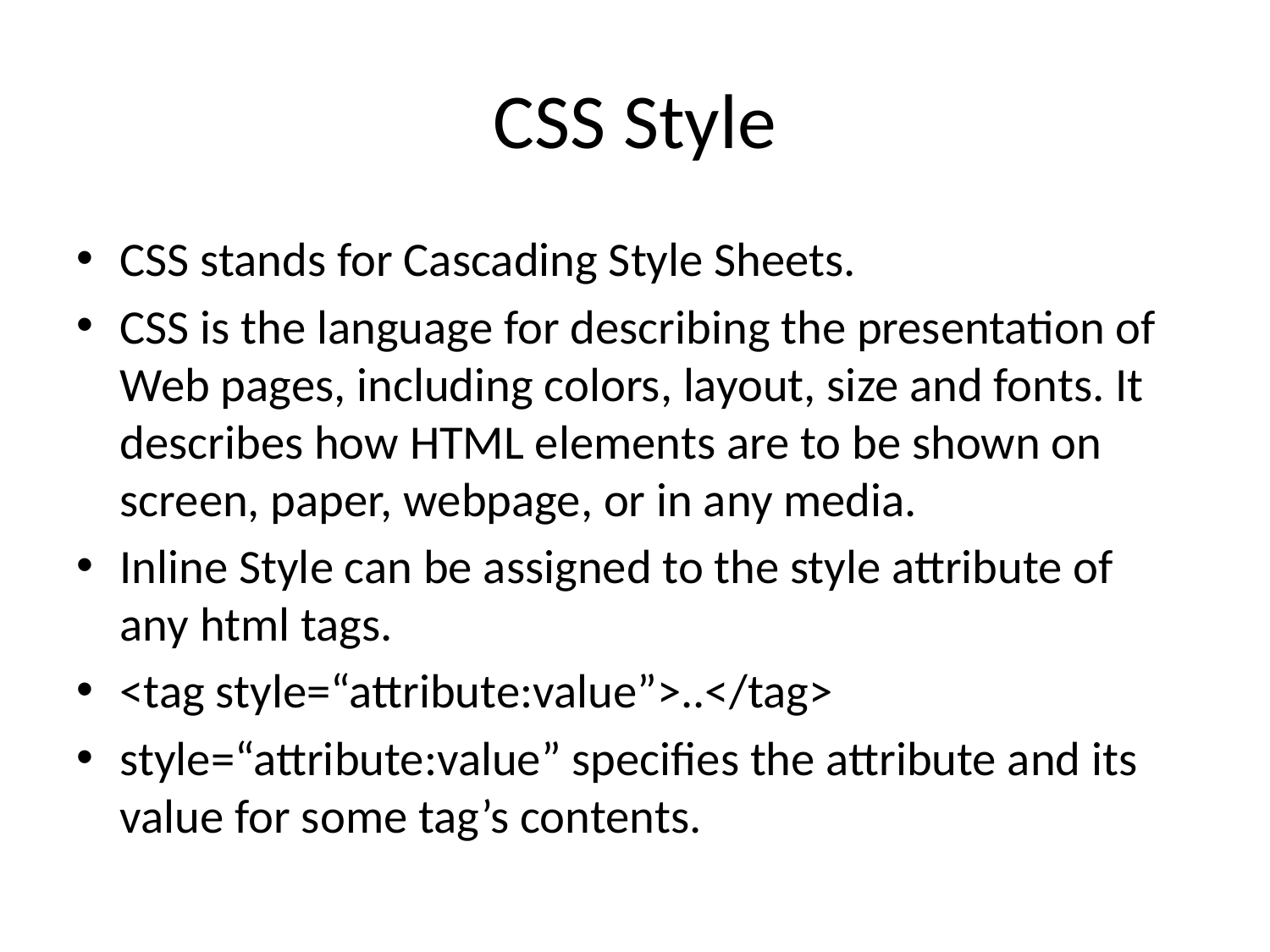

# CSS Style
CSS stands for Cascading Style Sheets.
CSS is the language for describing the presentation of Web pages, including colors, layout, size and fonts. It describes how HTML elements are to be shown on screen, paper, webpage, or in any media.
Inline Style can be assigned to the style attribute of any html tags.
<tag style=“attribute:value”>..</tag>
style=“attribute:value” specifies the attribute and its value for some tag’s contents.